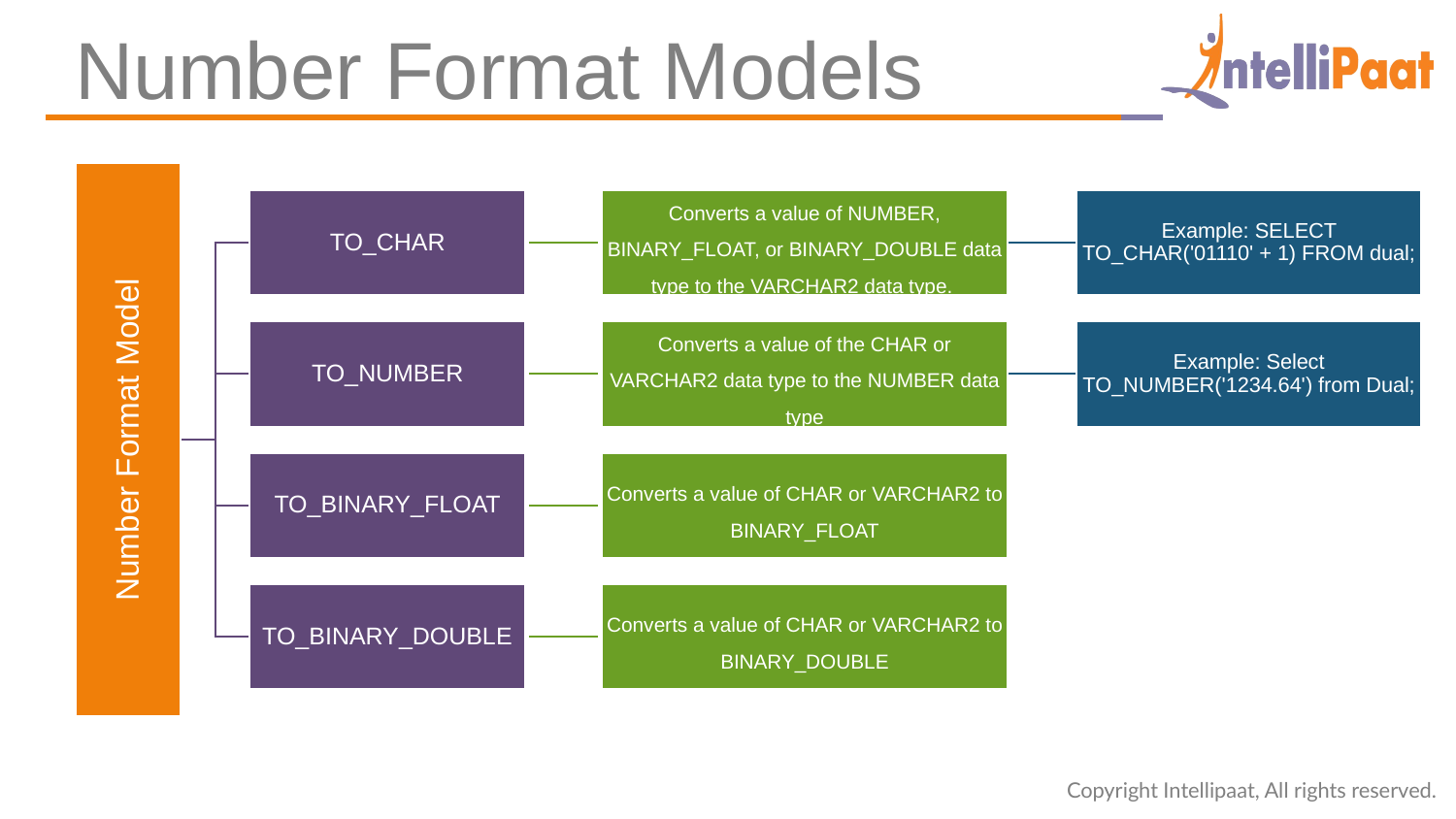

Number Format Models
TO_CHAR
Converts a value of NUMBER, BINARY_FLOAT, or BINARY_DOUBLE data type to the VARCHAR2 data type.
Example: SELECT TO_CHAR('01110' + 1) FROM dual;

TO_NUMBER
Converts a value of the CHAR or VARCHAR2 data type to the NUMBER data type
Example: Select TO_NUMBER('1234.64') from Dual;

Number Format Model

TO_BINARY_FLOAT
Converts a value of CHAR or VARCHAR2 to BINARY_FLOAT

TO_BINARY_DOUBLE
Converts a value of CHAR or VARCHAR2 to BINARY_DOUBLE